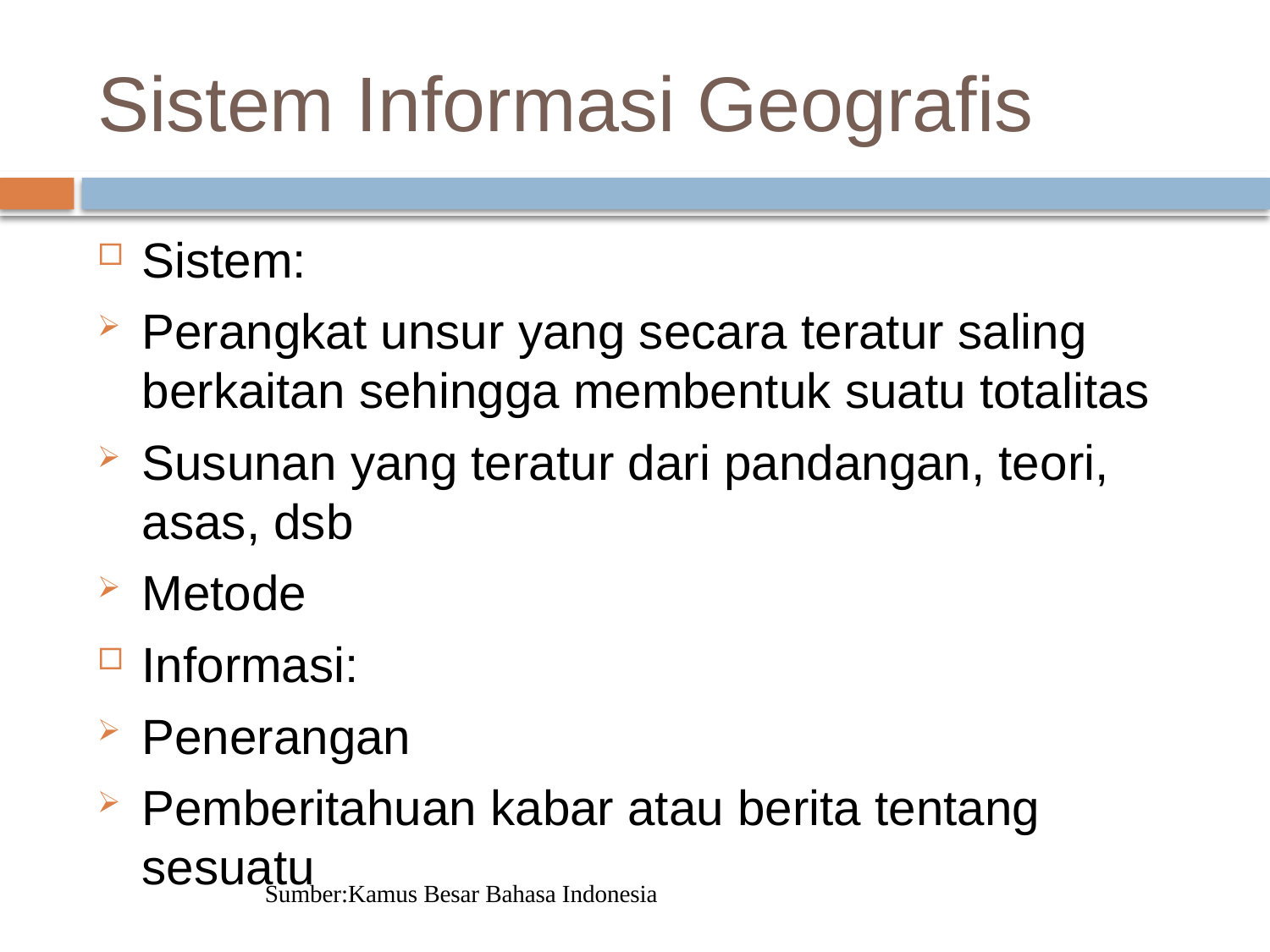

# Sistem Informasi Geografis
Sistem:
Perangkat unsur yang secara teratur saling berkaitan sehingga membentuk suatu totalitas
Susunan yang teratur dari pandangan, teori, asas, dsb
Metode
Informasi:
Penerangan
Pemberitahuan kabar atau berita tentang sesuatu
Sumber:Kamus Besar Bahasa Indonesia